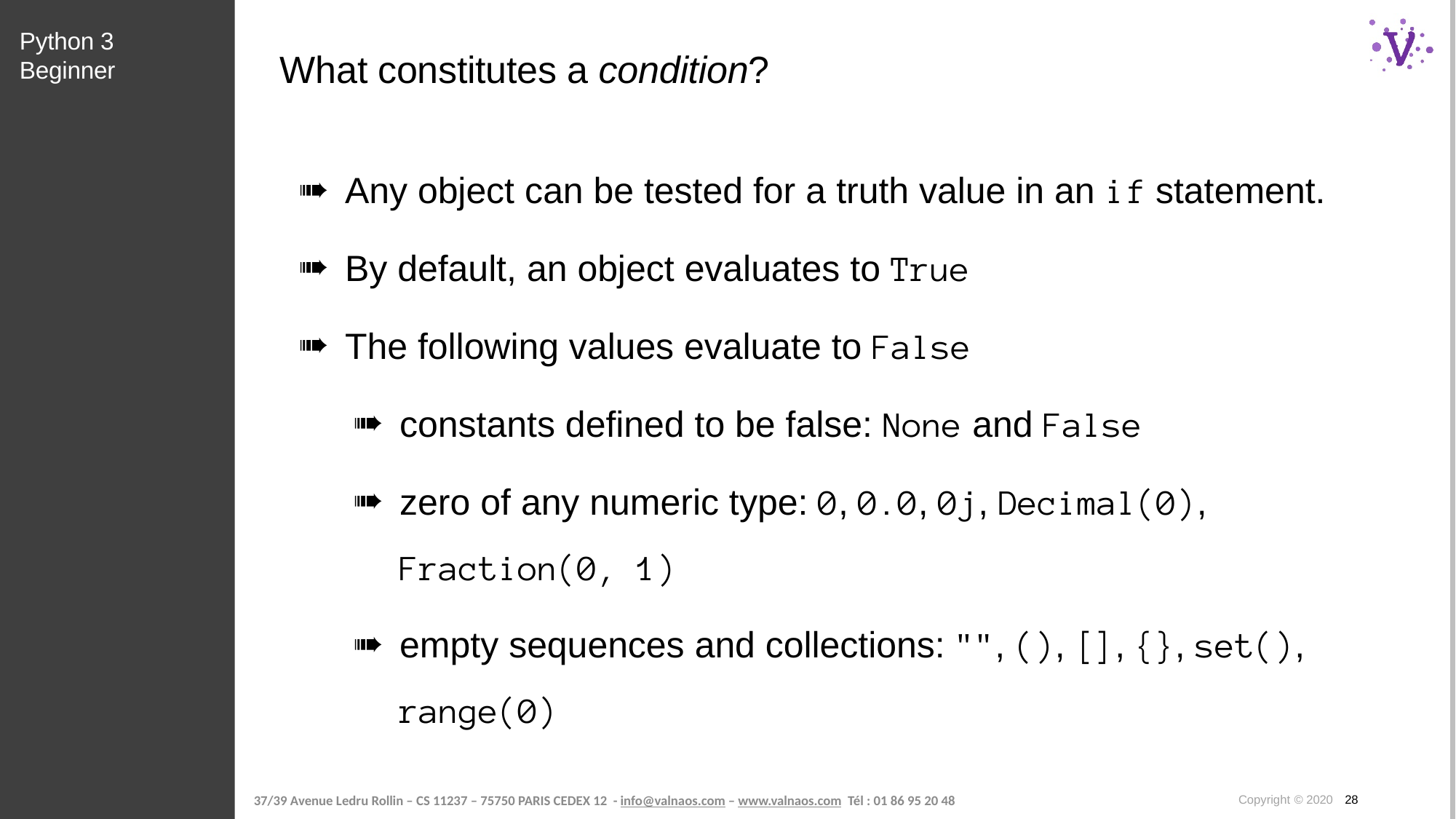

Python 3 Beginner
# What constitutes a condition?
Any object can be tested for a truth value in an if statement.
By default, an object evaluates to True
The following values evaluate to False
constants defined to be false: None and False
zero of any numeric type: 0, 0.0, 0j, Decimal(0), Fraction(0, 1)
empty sequences and collections: "", (), [], {}, set(), range(0)
Copyright © 2020   28